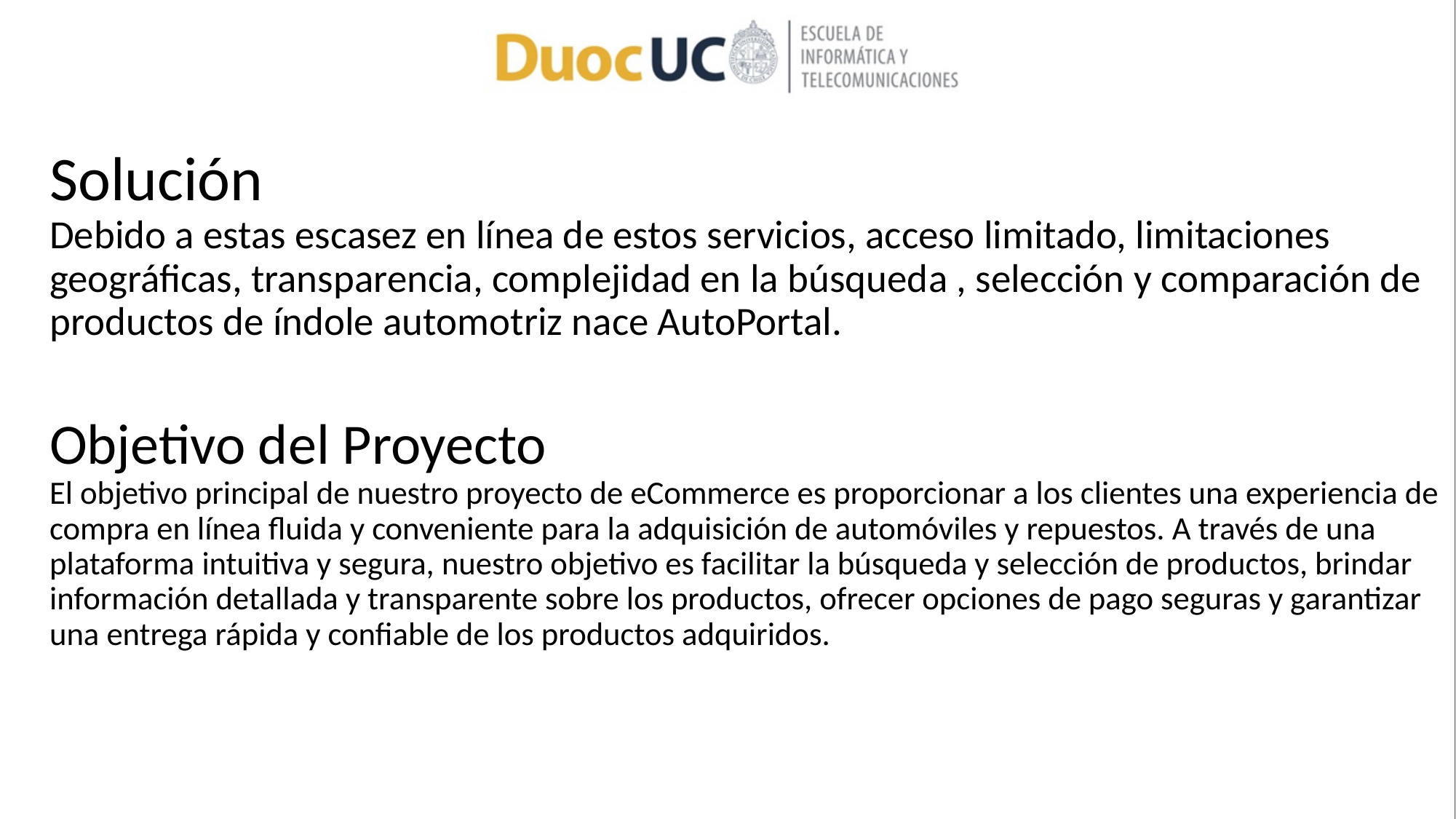

# Solución Debido a estas escasez en línea de estos servicios, acceso limitado, limitaciones geográficas, transparencia, complejidad en la búsqueda , selección y comparación de productos de índole automotriz nace AutoPortal. Objetivo del Proyecto El objetivo principal de nuestro proyecto de eCommerce es proporcionar a los clientes una experiencia de compra en línea fluida y conveniente para la adquisición de automóviles y repuestos. A través de una plataforma intuitiva y segura, nuestro objetivo es facilitar la búsqueda y selección de productos, brindar información detallada y transparente sobre los productos, ofrecer opciones de pago seguras y garantizar una entrega rápida y confiable de los productos adquiridos.